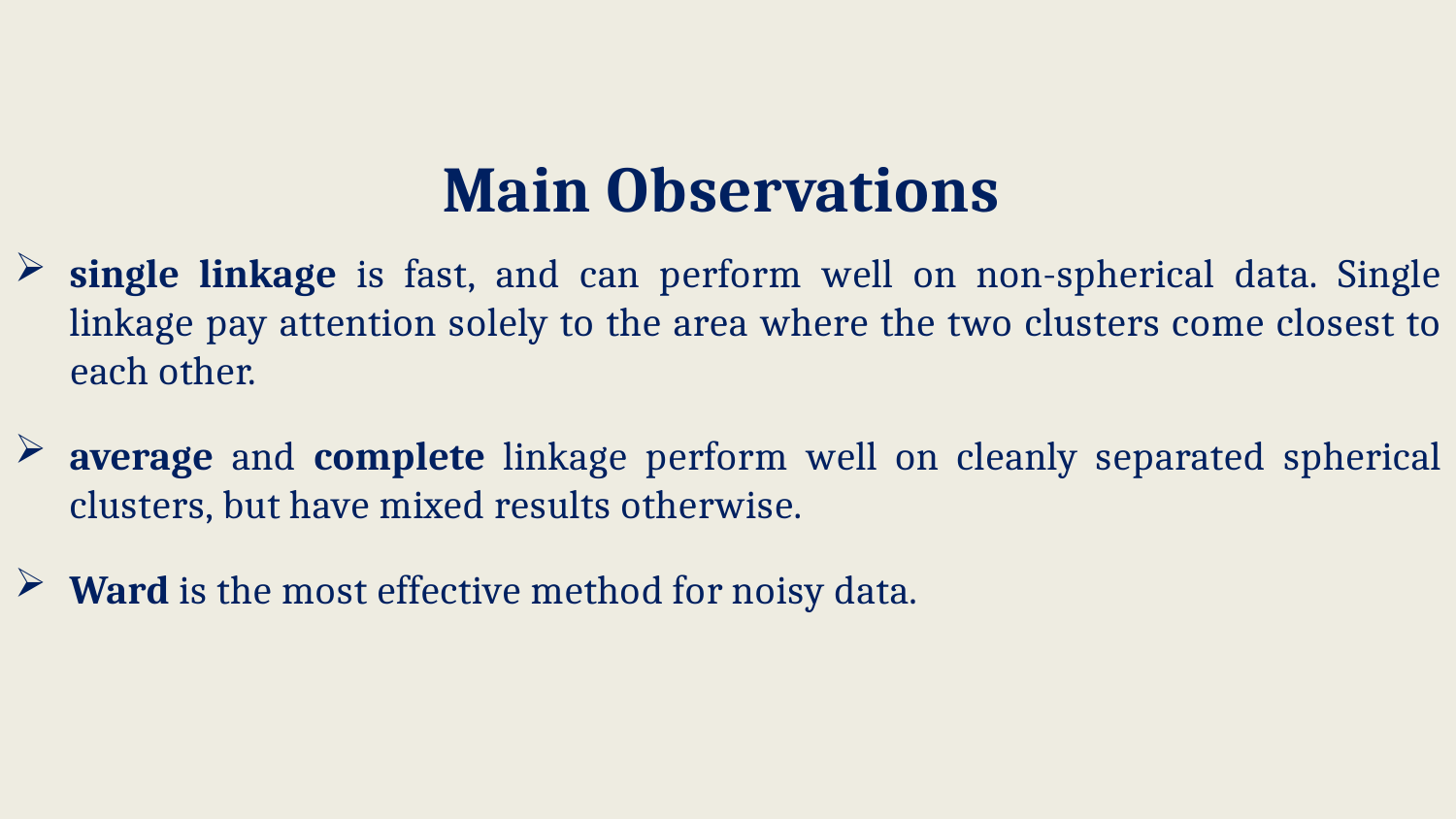

# Main Observations
single linkage is fast, and can perform well on non-spherical data. Single linkage pay attention solely to the area where the two clusters come closest to each other.
average and complete linkage perform well on cleanly separated spherical clusters, but have mixed results otherwise.
Ward is the most effective method for noisy data.